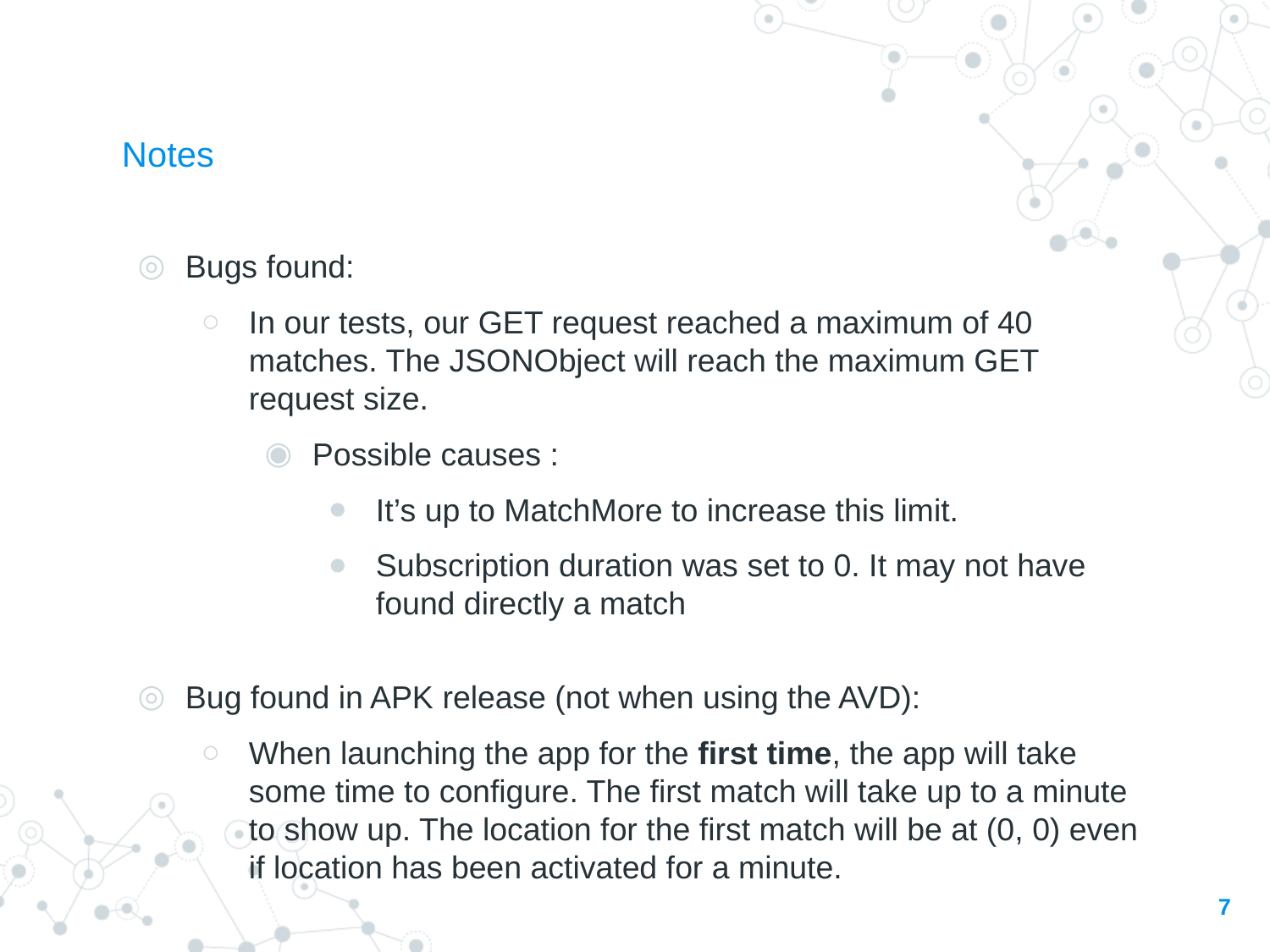

# Notes
Bugs found:
In our tests, our GET request reached a maximum of 40 matches. The JSONObject will reach the maximum GET request size.
Possible causes :
It’s up to MatchMore to increase this limit.
Subscription duration was set to 0. It may not have found directly a match
Bug found in APK release (not when using the AVD):
When launching the app for the first time, the app will take some time to configure. The first match will take up to a minute to show up. The location for the first match will be at (0, 0) even if location has been activated for a minute.

7